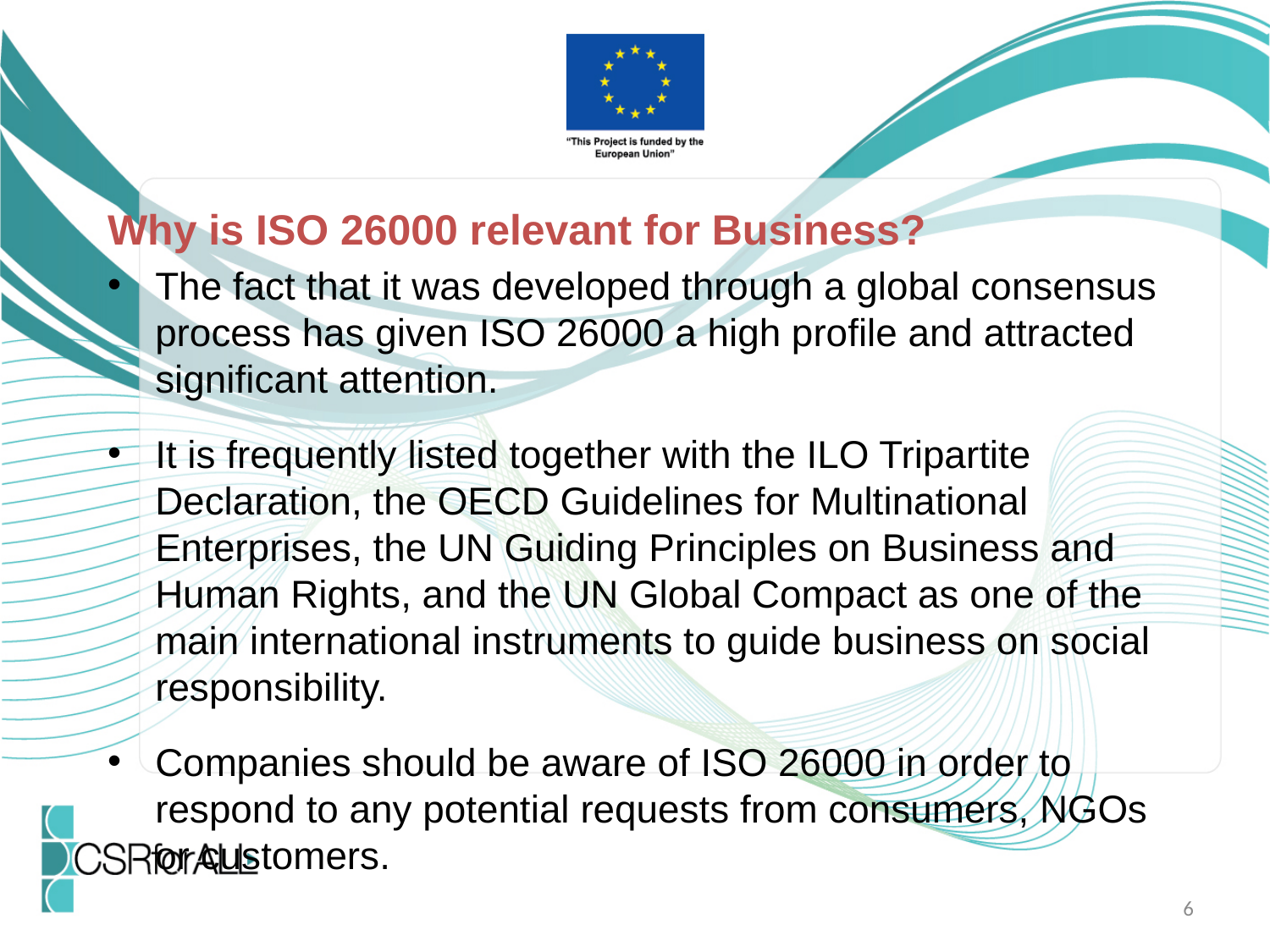

Why is ISO 26000 relevant for Business?
The fact that it was developed through a global consensus process has given ISO 26000 a high profile and attracted significant attention.
It is frequently listed together with the ILO Tripartite Declaration, the OECD Guidelines for Multinational Enterprises, the UN Guiding Principles on Business and Human Rights, and the UN Global Compact as one of the main international instruments to guide business on social responsibility.
Companies should be aware of ISO 26000 in order to respond to any potential requests from consumers, NGOs or customers.

6